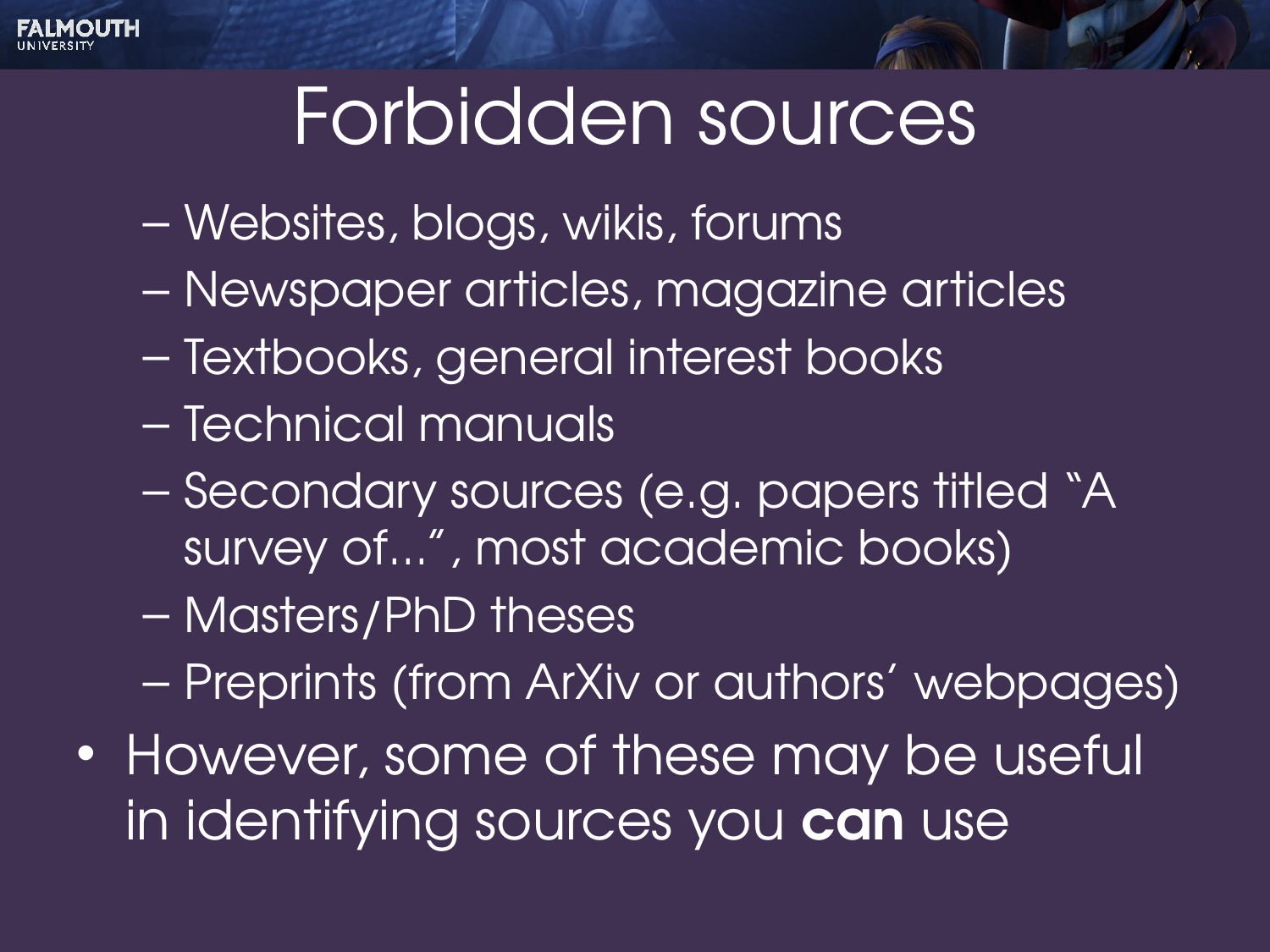

# Forbidden sources
Websites, blogs, wikis, forums
Newspaper articles, magazine articles
Textbooks, general interest books
Technical manuals
Secondary sources (e.g. papers titled “A survey of...”, most academic books)
Masters/PhD theses
Preprints (from ArXiv or authors’ webpages)
However, some of these may be useful in identifying sources you can use